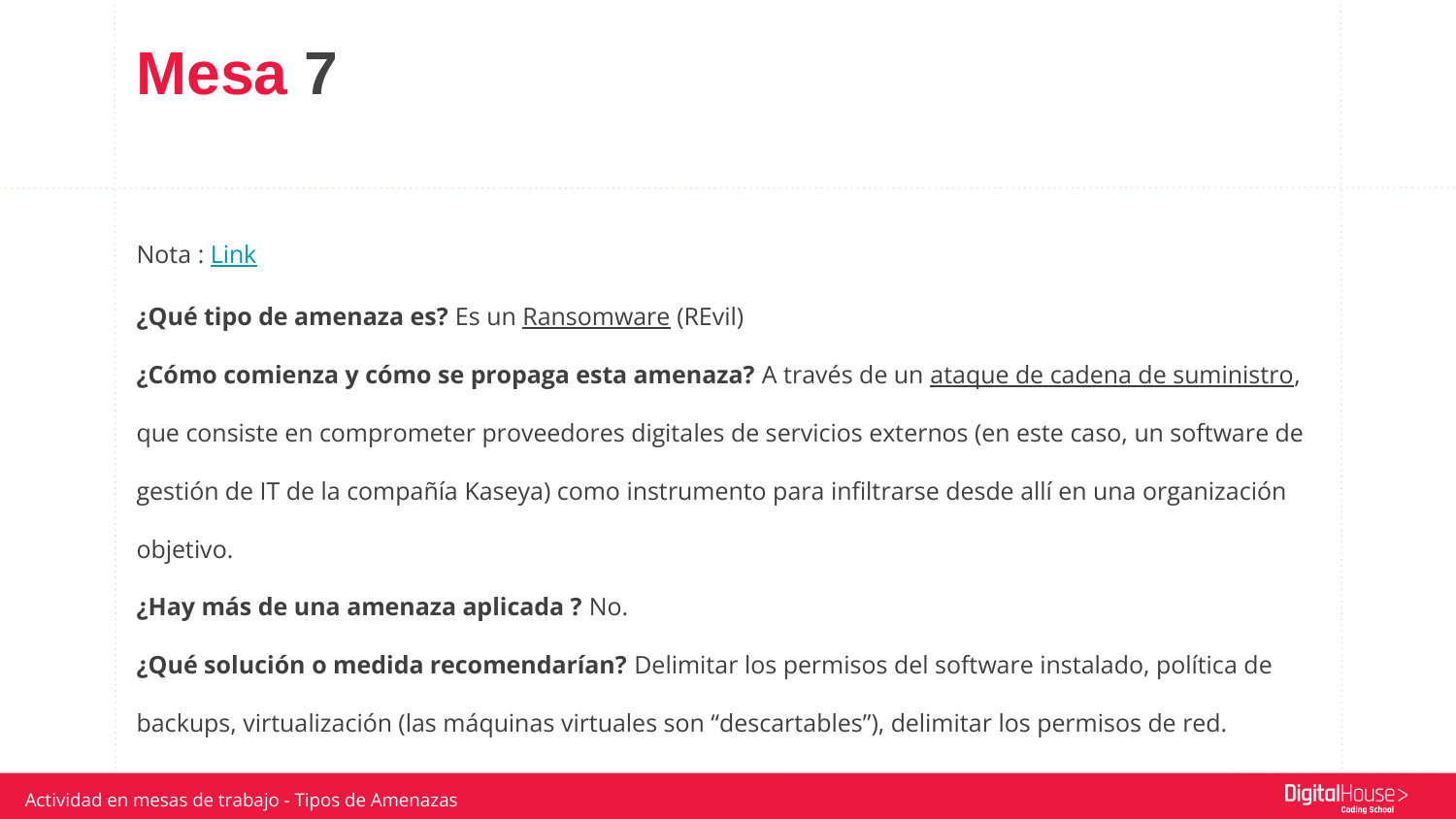

Mesa 7
Nota : Link
¿Qué tipo de amenaza es? Es un Ransomware (REvil)
¿Cómo comienza y cómo se propaga esta amenaza? A través de un ataque de cadena de suministro, que consiste en comprometer proveedores digitales de servicios externos (en este caso, un software de gestión de IT de la compañía Kaseya) como instrumento para infiltrarse desde allí en una organización objetivo.
¿Hay más de una amenaza aplicada ? No.
¿Qué solución o medida recomendarían? Delimitar los permisos del software instalado, política de backups, virtualización (las máquinas virtuales son “descartables”), delimitar los permisos de red.